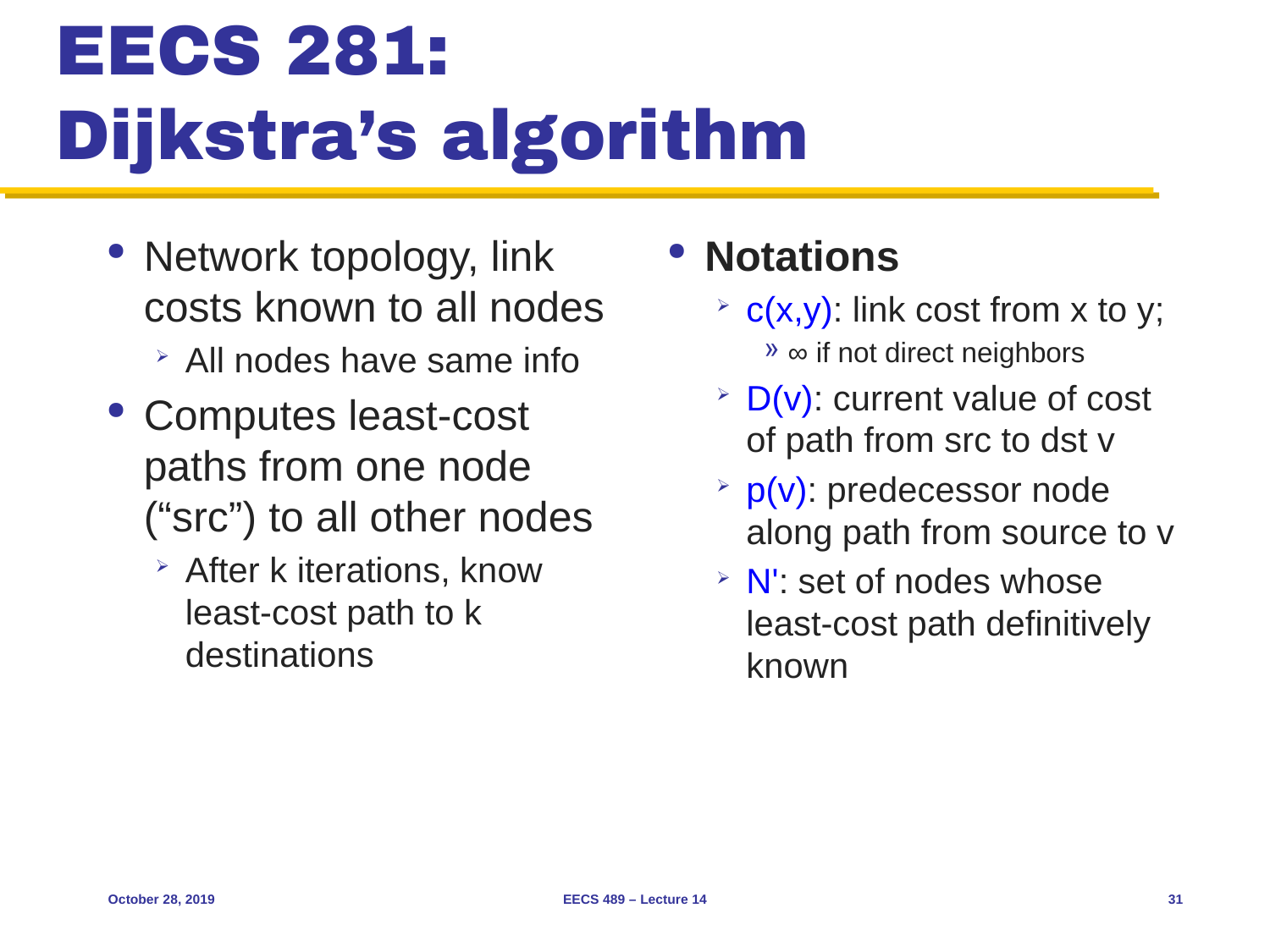

# EECS 281: Dijkstra’s algorithm
Network topology, link costs known to all nodes
All nodes have same info
Computes least-cost paths from one node (“src”) to all other nodes
After k iterations, know least-cost path to k destinations
Notations
c(x,y): link cost from x to y;
∞ if not direct neighbors
D(v): current value of cost of path from src to dst v
p(v): predecessor node along path from source to v
N': set of nodes whose least-cost path definitively known

October 28, 2019
EECS 489 – Lecture 14
31